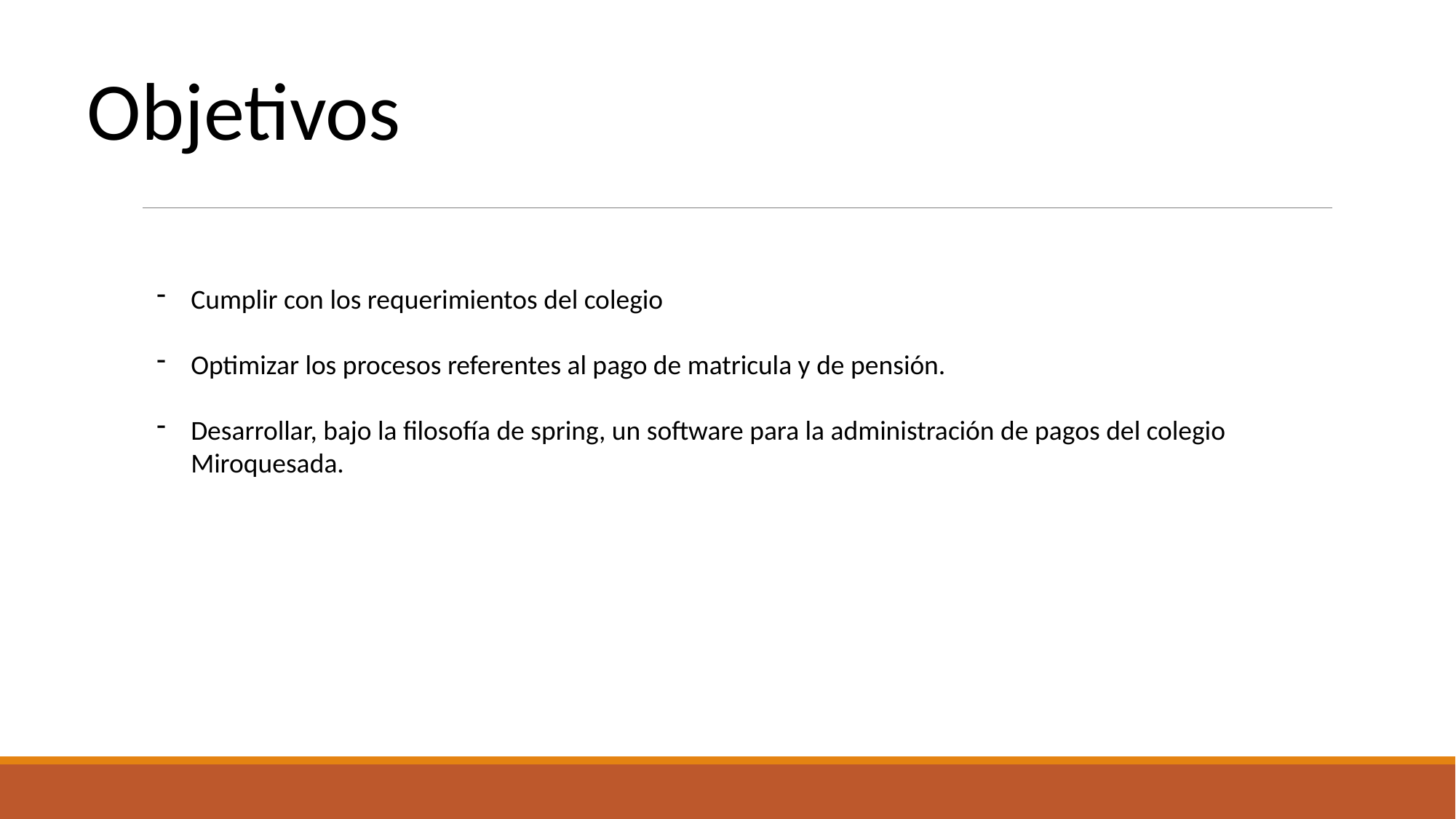

Objetivos
Cumplir con los requerimientos del colegio

Optimizar los procesos referentes al pago de matricula y de pensión.

Desarrollar, bajo la filosofía de spring, un software para la administración de pagos del colegio Miroquesada.